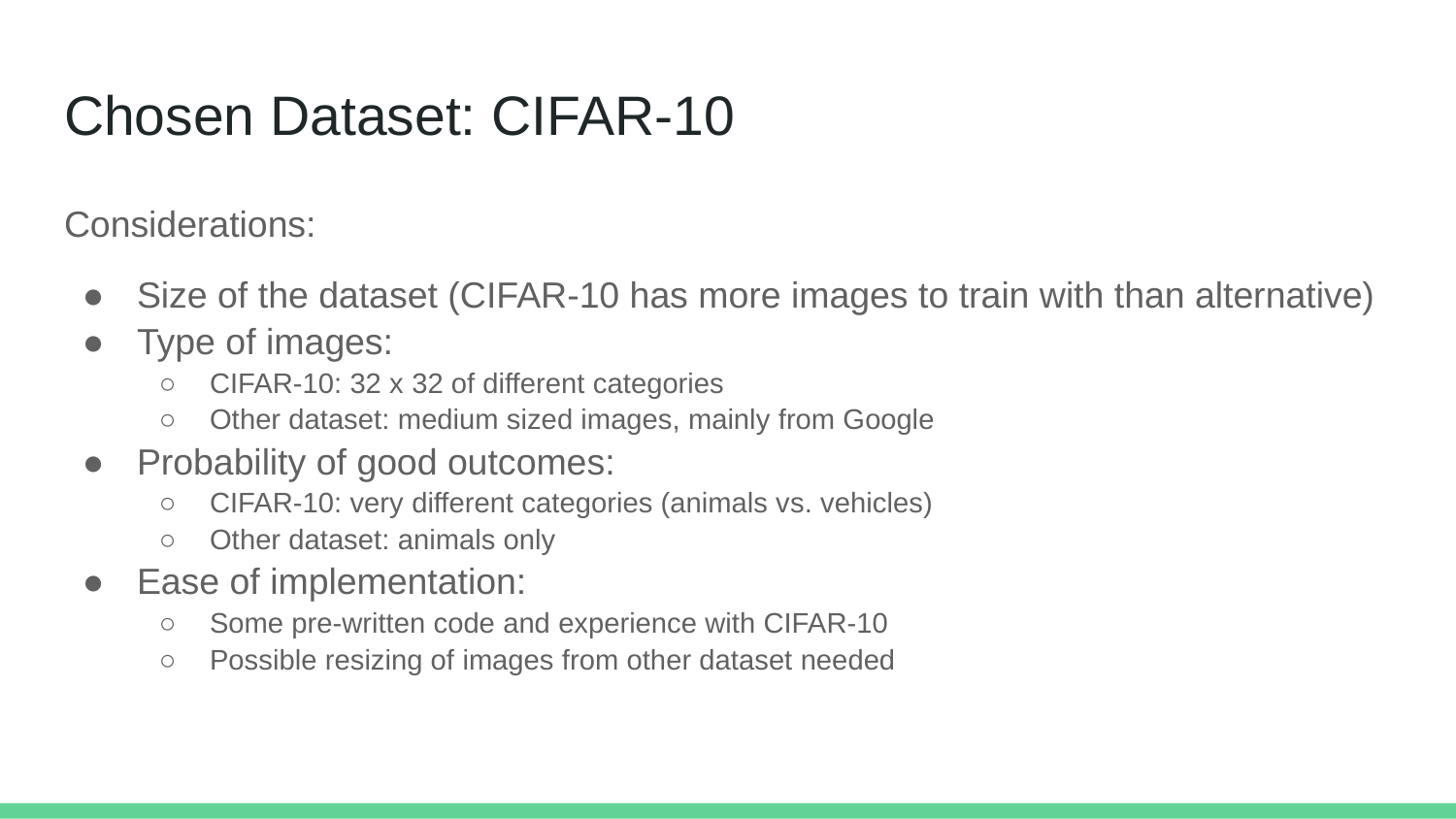

# Chosen Dataset: CIFAR-10
Considerations:
Size of the dataset (CIFAR-10 has more images to train with than alternative)
Type of images:
CIFAR-10: 32 x 32 of different categories
Other dataset: medium sized images, mainly from Google
Probability of good outcomes:
CIFAR-10: very different categories (animals vs. vehicles)
Other dataset: animals only
Ease of implementation:
Some pre-written code and experience with CIFAR-10
Possible resizing of images from other dataset needed